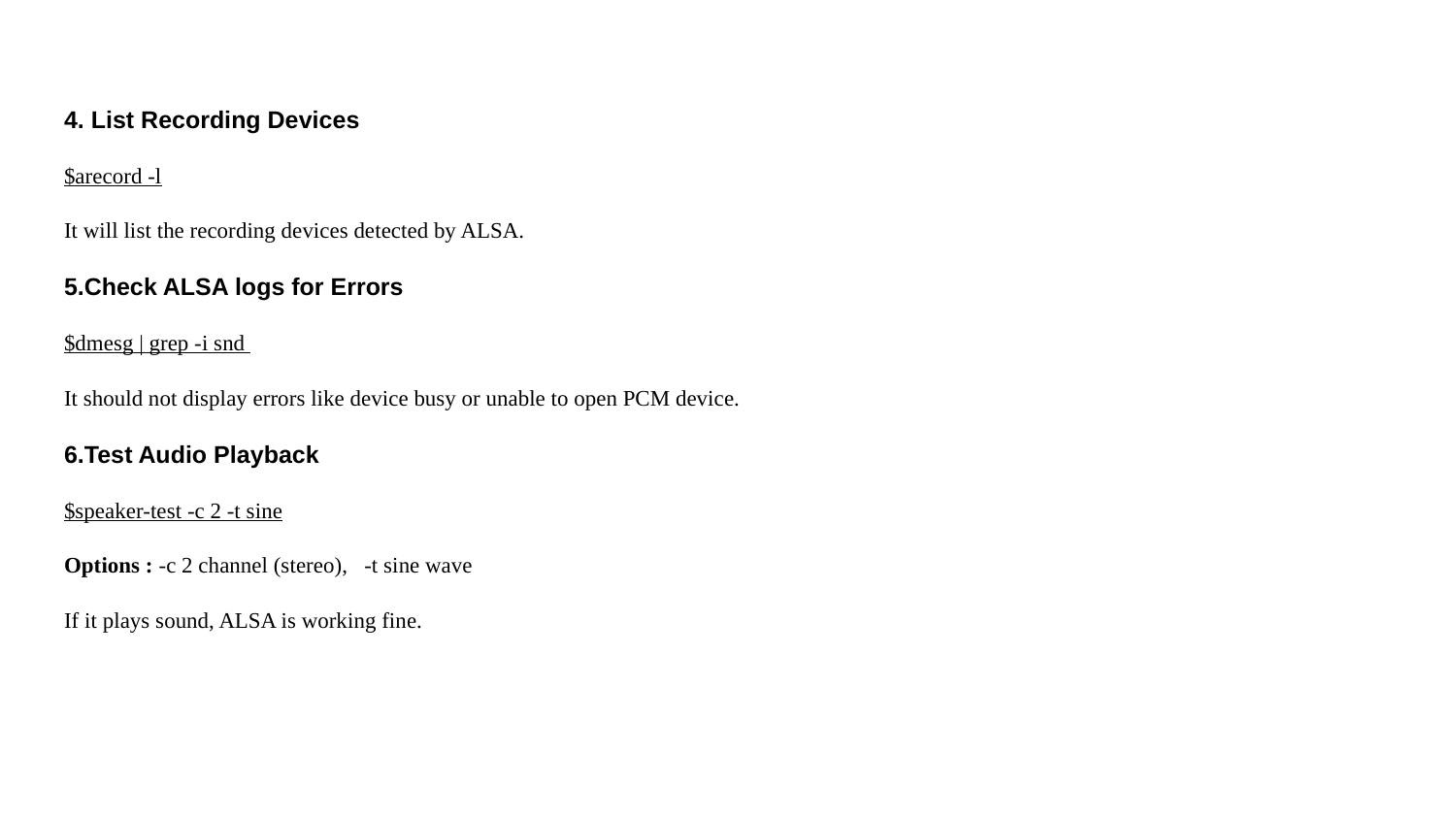

4. List Recording Devices
$arecord -l
It will list the recording devices detected by ALSA.
5.Check ALSA logs for Errors
$dmesg | grep -i snd
It should not display errors like device busy or unable to open PCM device.
6.Test Audio Playback
$speaker-test -c 2 -t sine
Options : -c 2 channel (stereo),   -t sine wave
If it plays sound, ALSA is working fine.